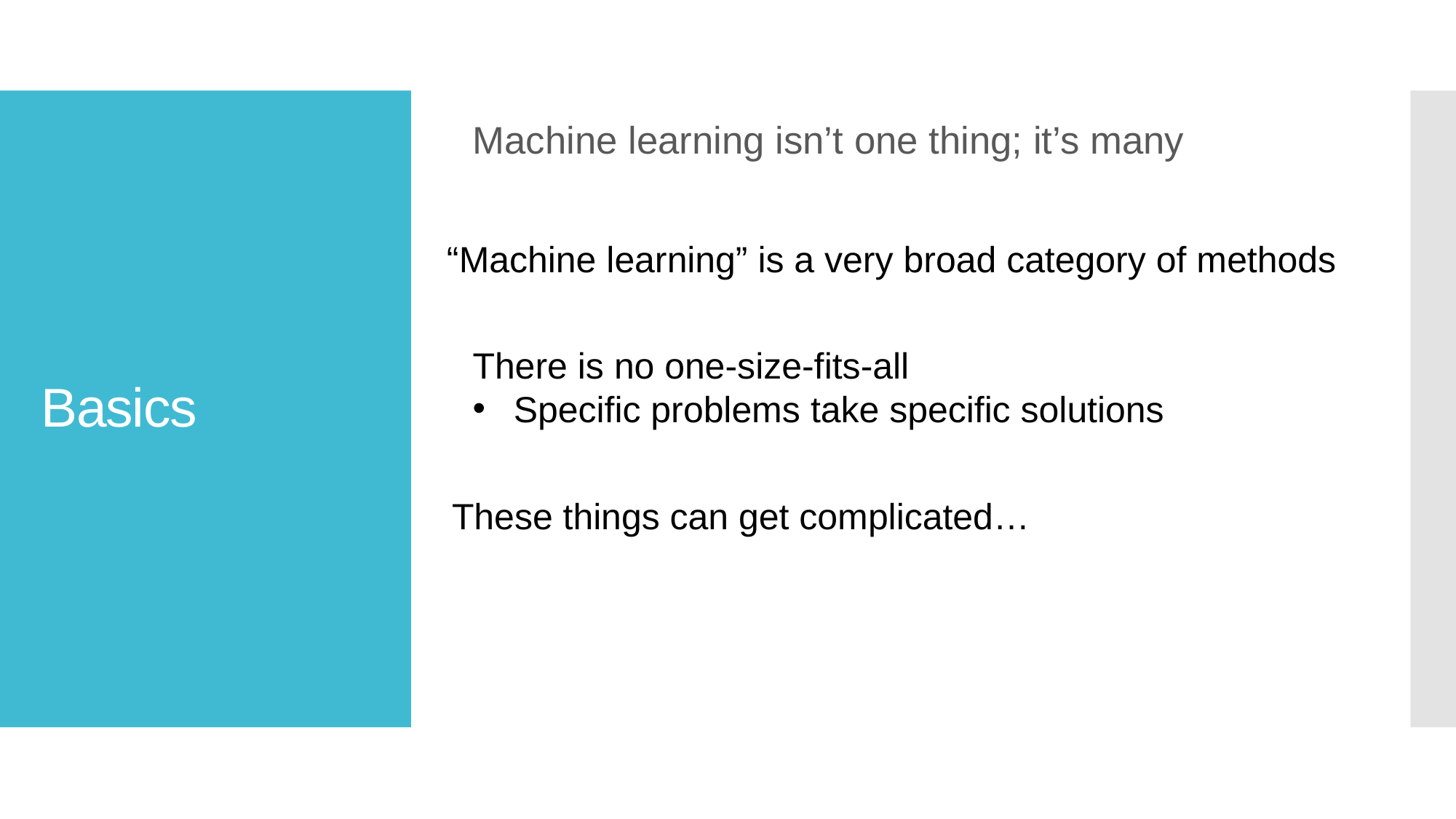

Machine learning isn’t one thing; it’s many
# Basics
“Machine learning” is a very broad category of methods
There is no one-size-fits-all
Specific problems take specific solutions
These things can get complicated…